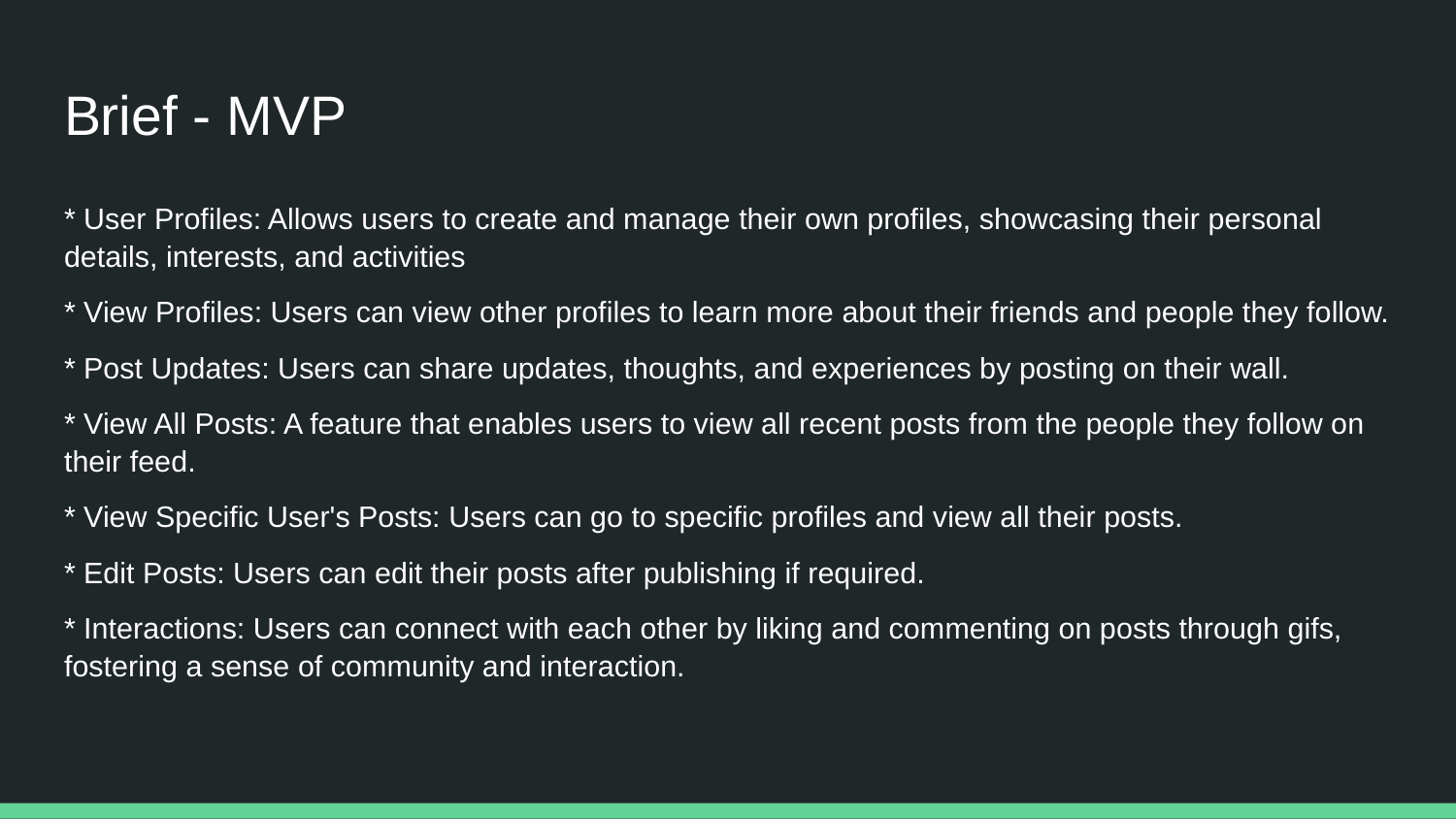

# Brief - MVP
* User Profiles: Allows users to create and manage their own profiles, showcasing their personal details, interests, and activities
* View Profiles: Users can view other profiles to learn more about their friends and people they follow.
* Post Updates: Users can share updates, thoughts, and experiences by posting on their wall.
* View All Posts: A feature that enables users to view all recent posts from the people they follow on their feed.
* View Specific User's Posts: Users can go to specific profiles and view all their posts.
* Edit Posts: Users can edit their posts after publishing if required.
* Interactions: Users can connect with each other by liking and commenting on posts through gifs, fostering a sense of community and interaction.